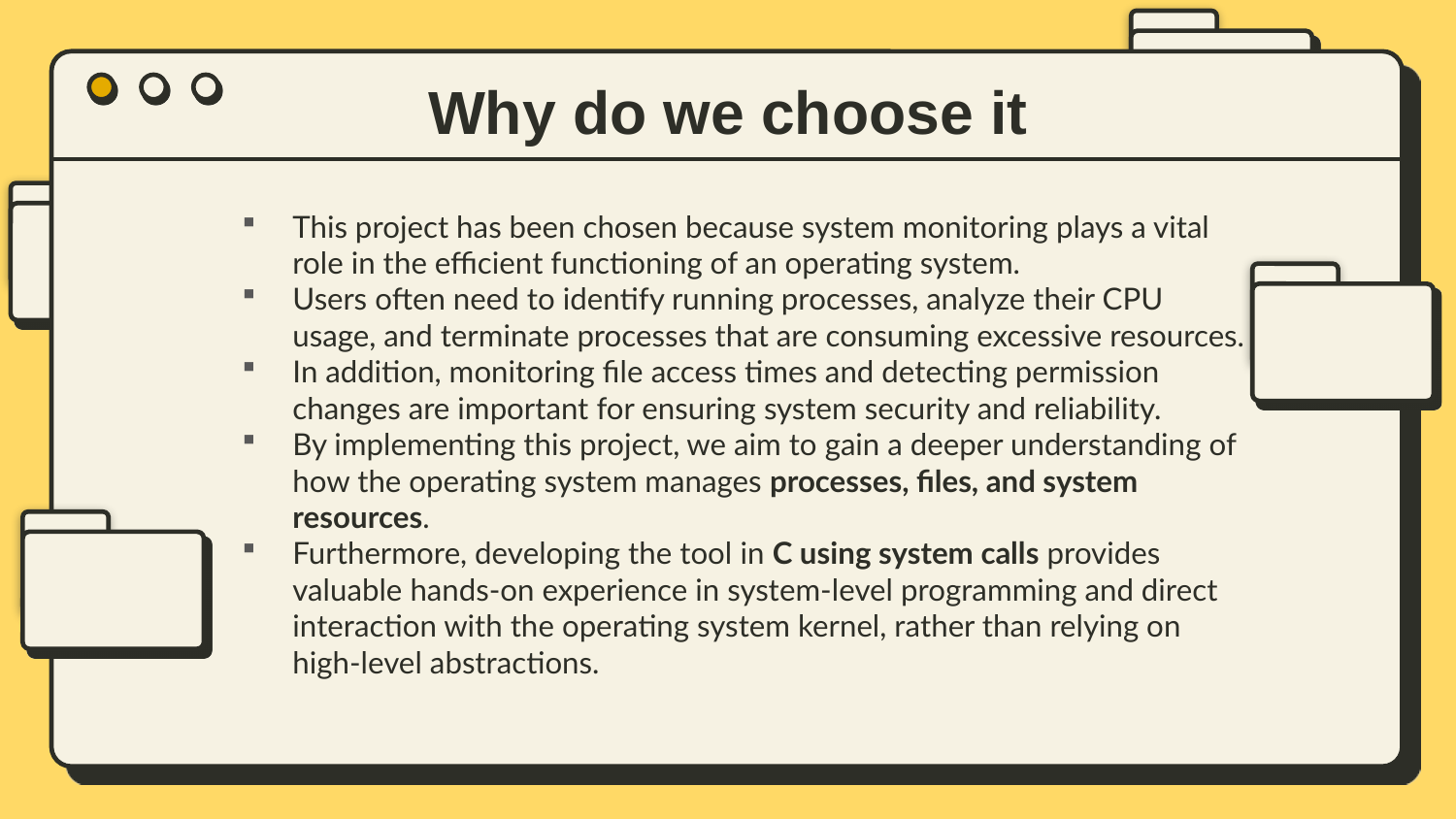

# Why do we choose it
This project has been chosen because system monitoring plays a vital role in the efficient functioning of an operating system.
Users often need to identify running processes, analyze their CPU usage, and terminate processes that are consuming excessive resources.
In addition, monitoring file access times and detecting permission changes are important for ensuring system security and reliability.
By implementing this project, we aim to gain a deeper understanding of how the operating system manages processes, files, and system resources.
Furthermore, developing the tool in C using system calls provides valuable hands-on experience in system-level programming and direct interaction with the operating system kernel, rather than relying on high-level abstractions.